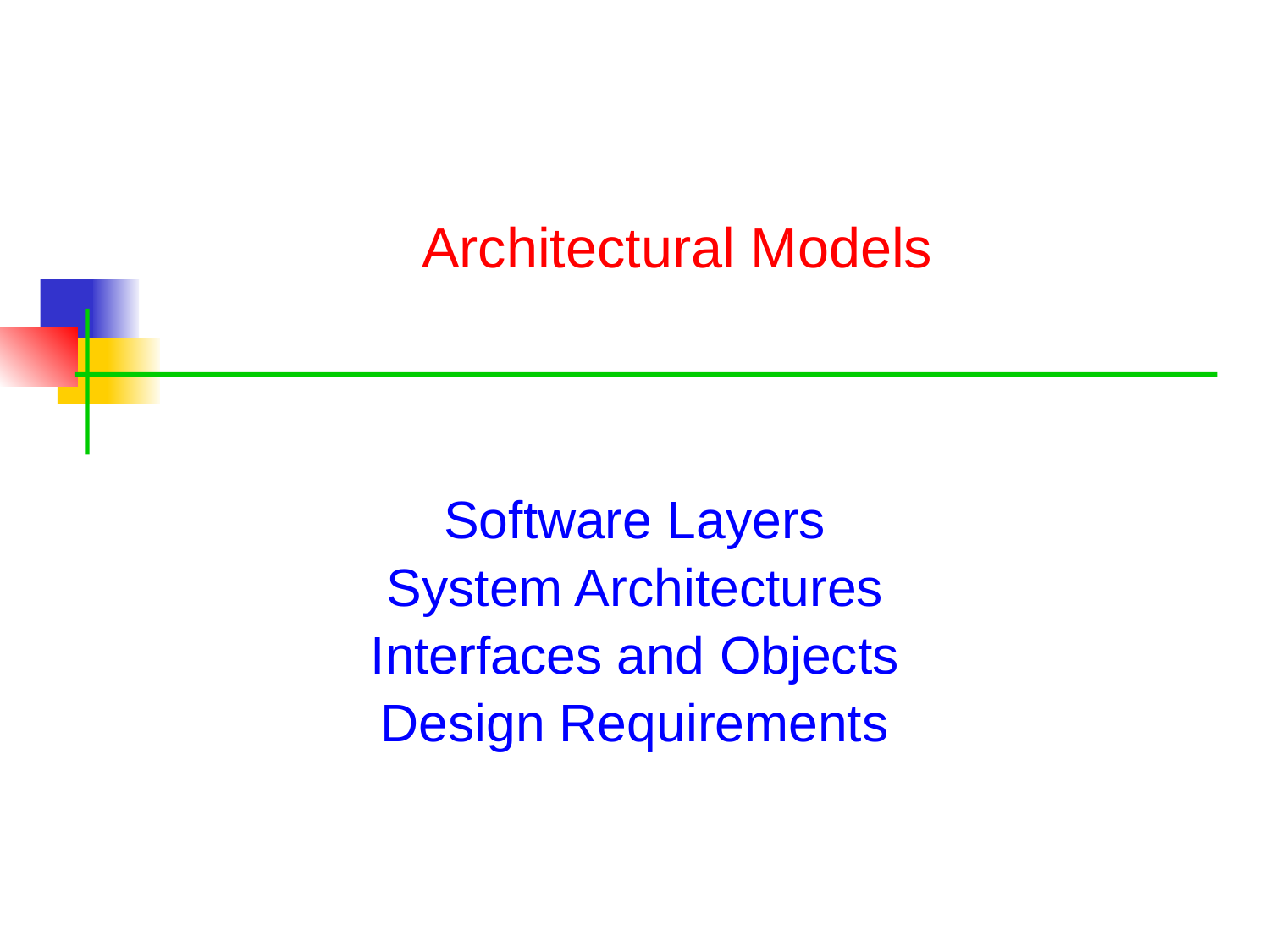

# Architectural Models
Software Layers
System Architectures
Interfaces and Objects
Design Requirements